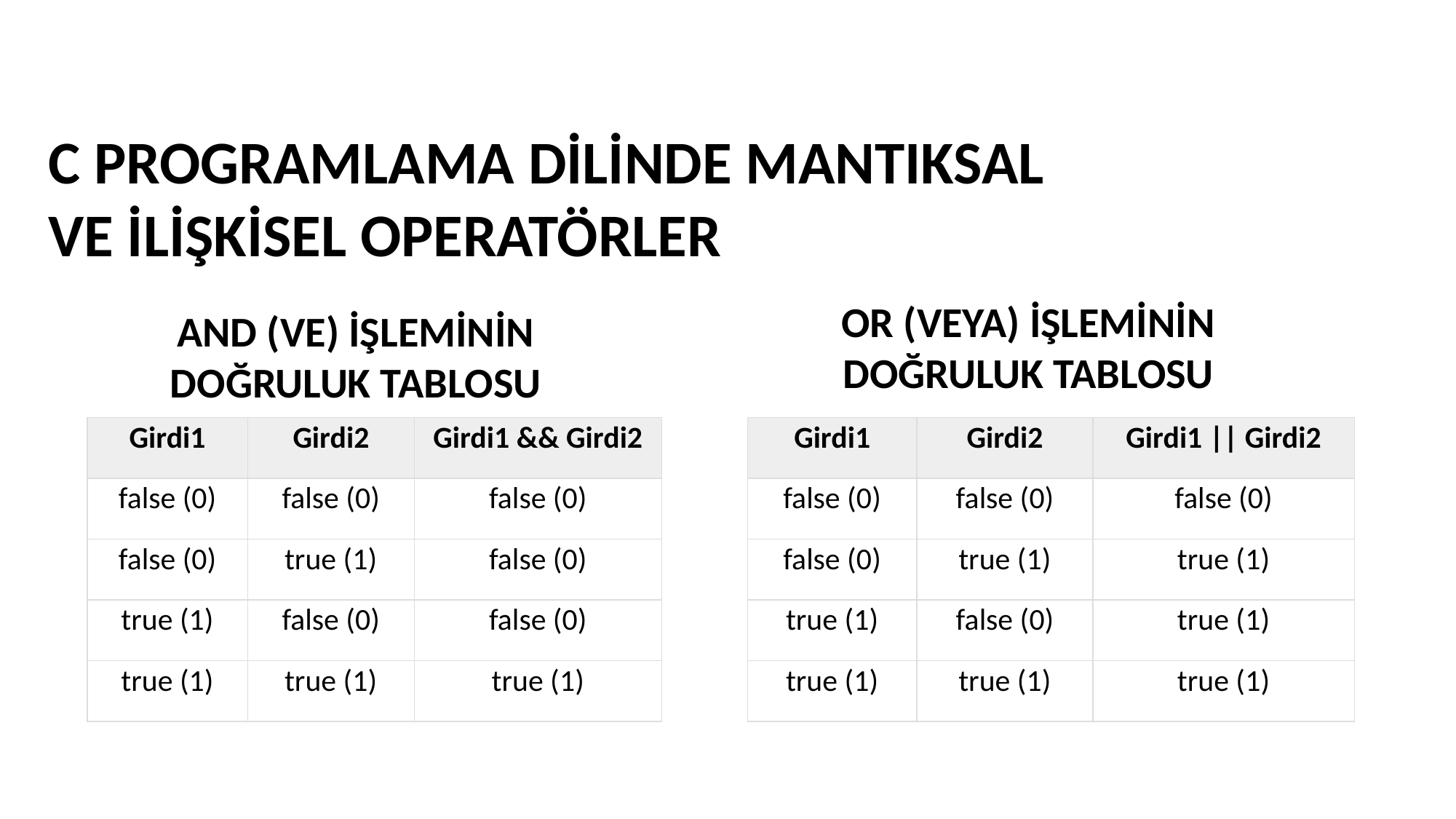

C PROGRAMLAMA DİLİNDE MANTIKSAL
VE İLİŞKİSEL OPERATÖRLER
OR (VEYA) İŞLEMİNİN DOĞRULUK TABLOSU
AND (VE) İŞLEMİNİN DOĞRULUK TABLOSU
| Girdi1 | Girdi2 | Girdi1 || Girdi2 |
| --- | --- | --- |
| false (0) | false (0) | false (0) |
| false (0) | true (1) | true (1) |
| true (1) | false (0) | true (1) |
| true (1) | true (1) | true (1) |
| Girdi1 | Girdi2 | Girdi1 && Girdi2 |
| --- | --- | --- |
| false (0) | false (0) | false (0) |
| false (0) | true (1) | false (0) |
| true (1) | false (0) | false (0) |
| true (1) | true (1) | true (1) |